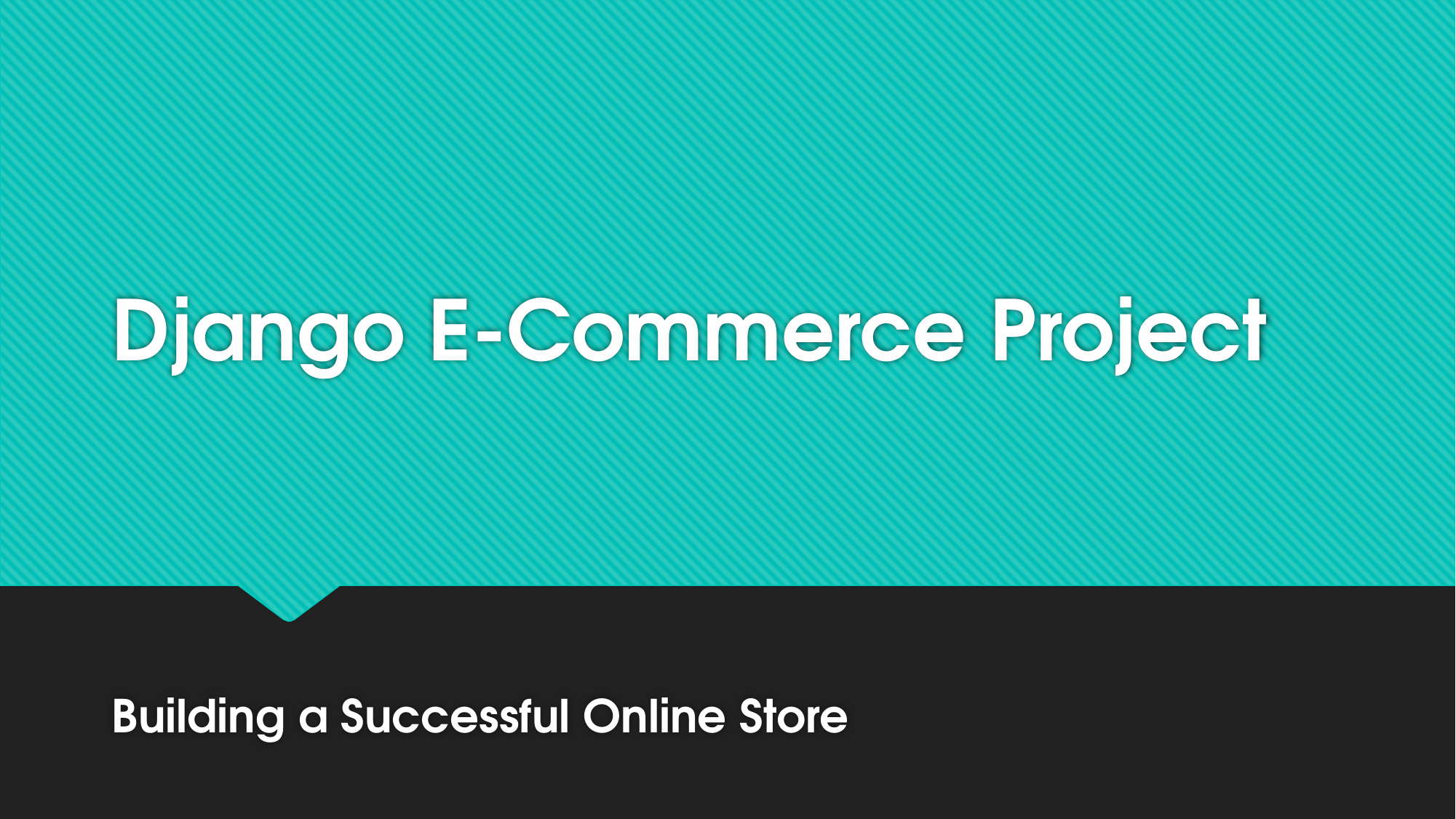

# Django E-Commerce Project
Building a Successful Online Store